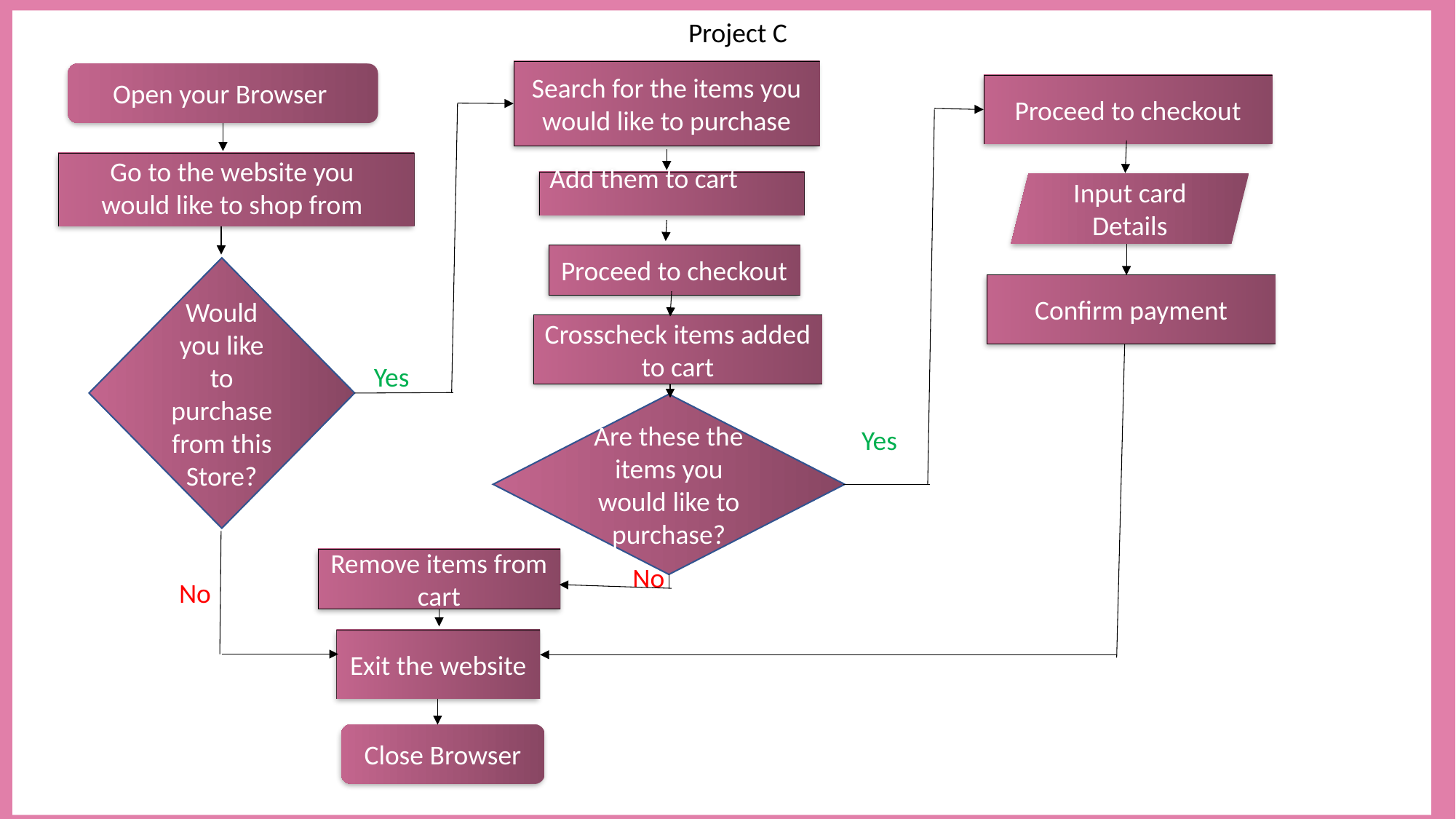

Project C
Search for the items you would like to purchase

Open your Browser
Proceed to checkout
Go to the website you would like to shop from

Add them to cart
Input card Details
Proceed to checkout
Would you like to purchase from this Store?
Confirm payment
Crosscheck items added to cart
Yes
Are these the items you would like to purchase?
Yes
Remove items from cart
No
No
Exit the website
Close Browser